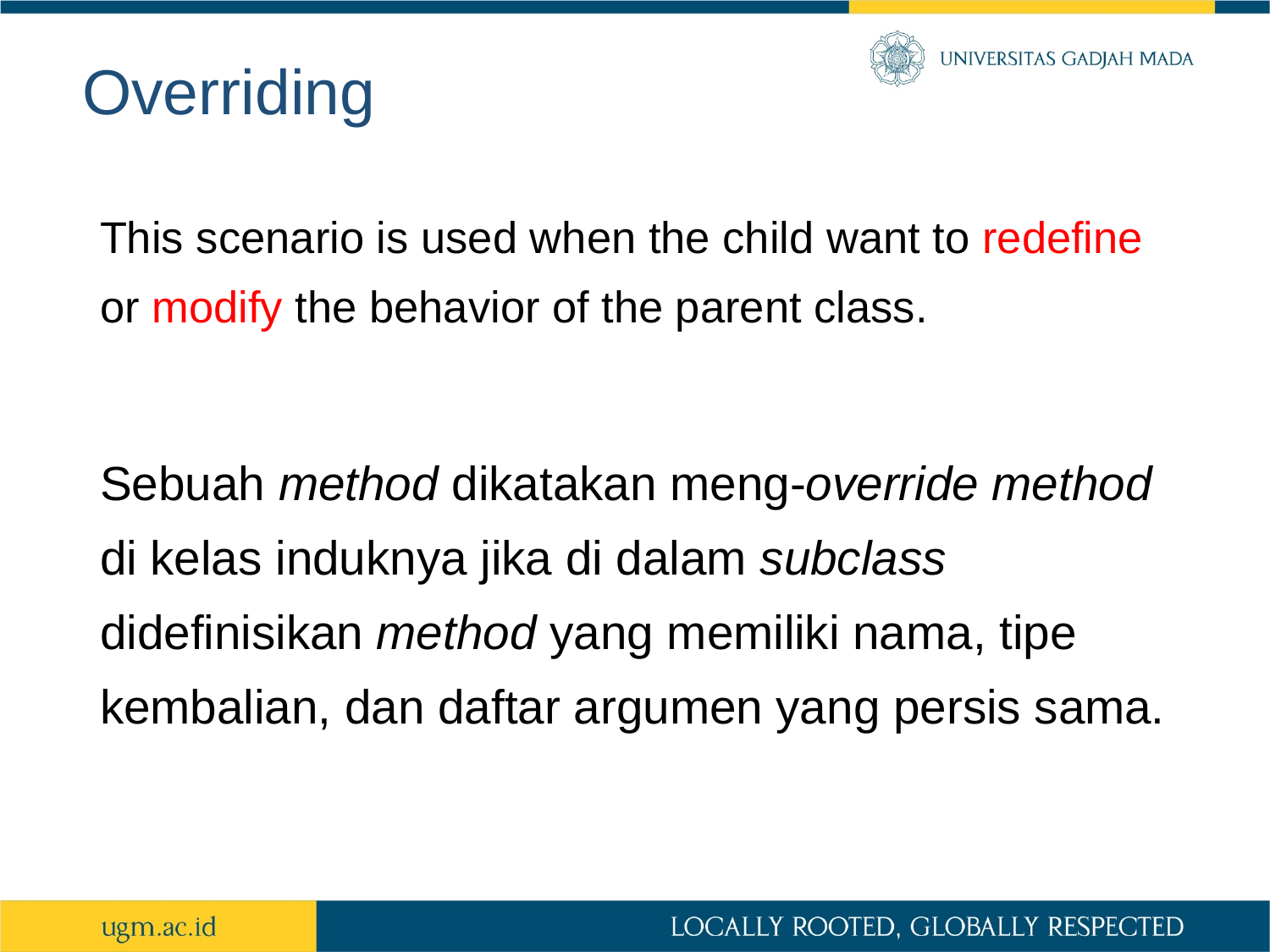

# Overriding
This scenario is used when the child want to redefine or modify the behavior of the parent class.

Sebuah method dikatakan meng-override method di kelas induknya jika di dalam subclass didefinisikan method yang memiliki nama, tipe kembalian, dan daftar argumen yang persis sama.